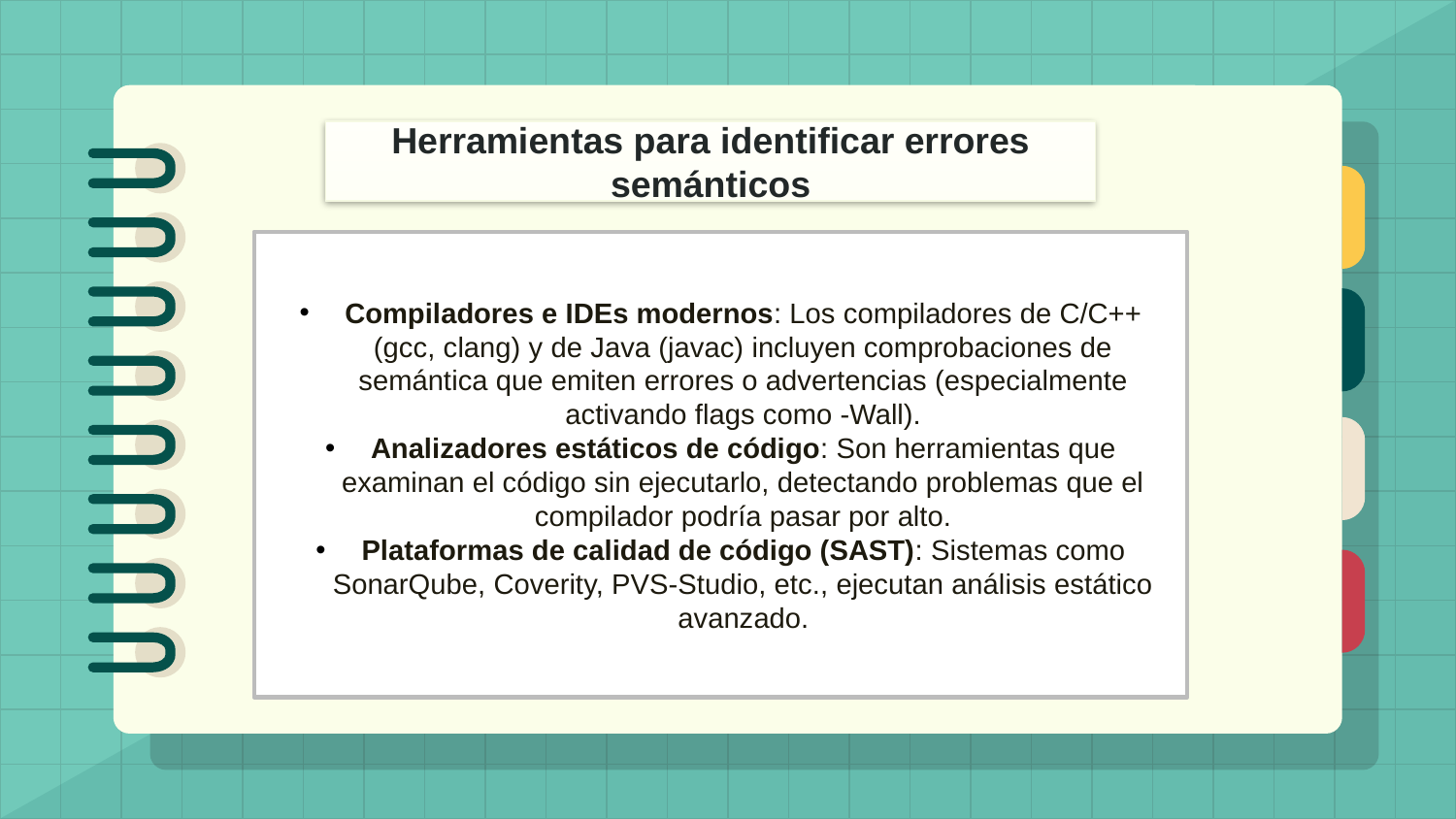

Herramientas para identificar errores semánticos
Compiladores e IDEs modernos: Los compiladores de C/C++ (gcc, clang) y de Java (javac) incluyen comprobaciones de semántica que emiten errores o advertencias (especialmente activando flags como -Wall).
Analizadores estáticos de código: Son herramientas que examinan el código sin ejecutarlo, detectando problemas que el compilador podría pasar por alto.
Plataformas de calidad de código (SAST): Sistemas como SonarQube, Coverity, PVS-Studio, etc., ejecutan análisis estático avanzado.